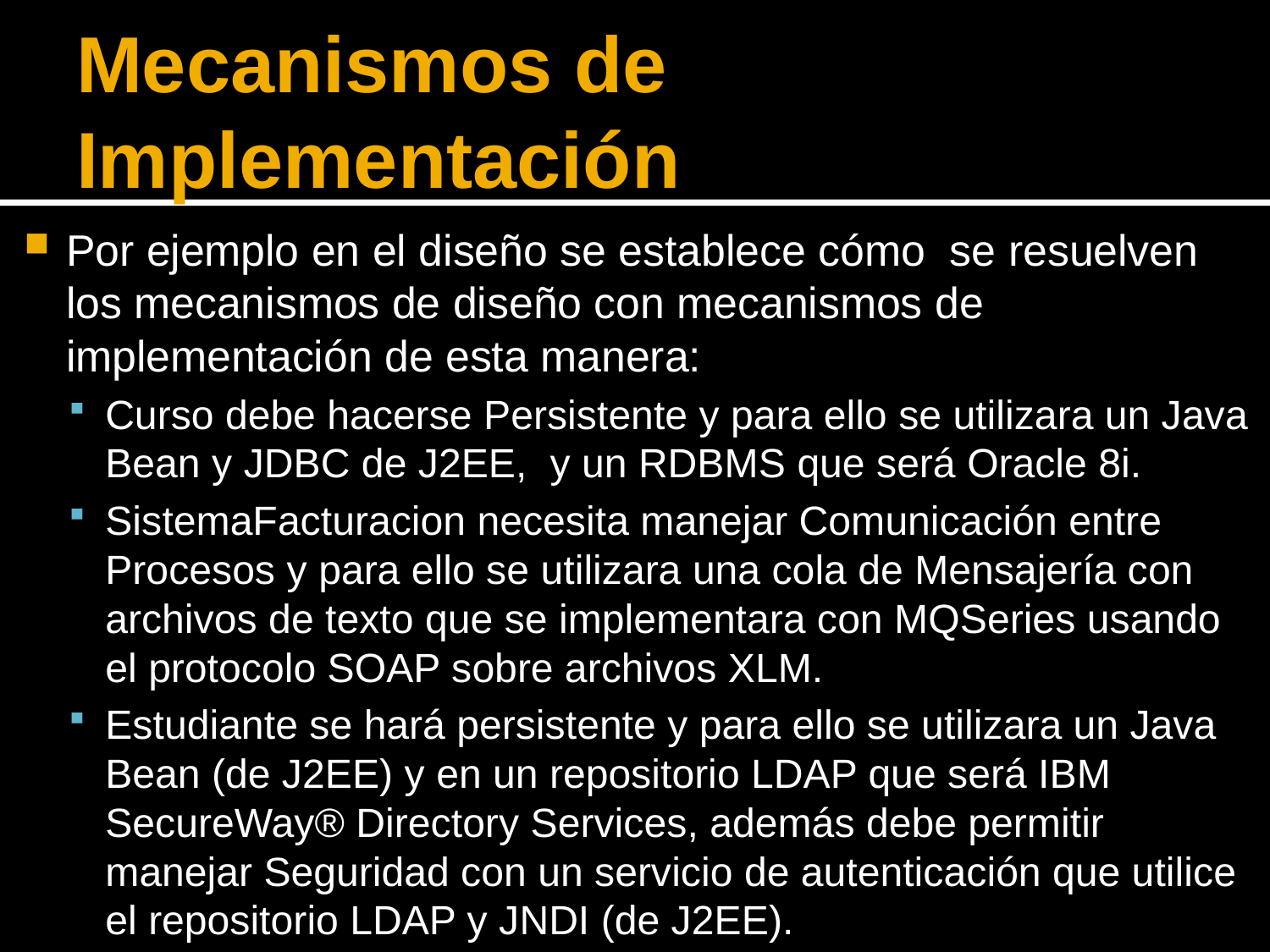

# Mecanismos de Implementación
Por ejemplo en el diseño se establece cómo  se resuelven los mecanismos de diseño con mecanismos de implementación de esta manera:
Curso debe hacerse Persistente y para ello se utilizara un Java Bean y JDBC de J2EE,  y un RDBMS que será Oracle 8i.
SistemaFacturacion necesita manejar Comunicación entre Procesos y para ello se utilizara una cola de Mensajería con archivos de texto que se implementara con MQSeries usando el protocolo SOAP sobre archivos XLM.
Estudiante se hará persistente y para ello se utilizara un Java Bean (de J2EE) y en un repositorio LDAP que será IBM SecureWay® Directory Services, además debe permitir manejar Seguridad con un servicio de autenticación que utilice el repositorio LDAP y JNDI (de J2EE).